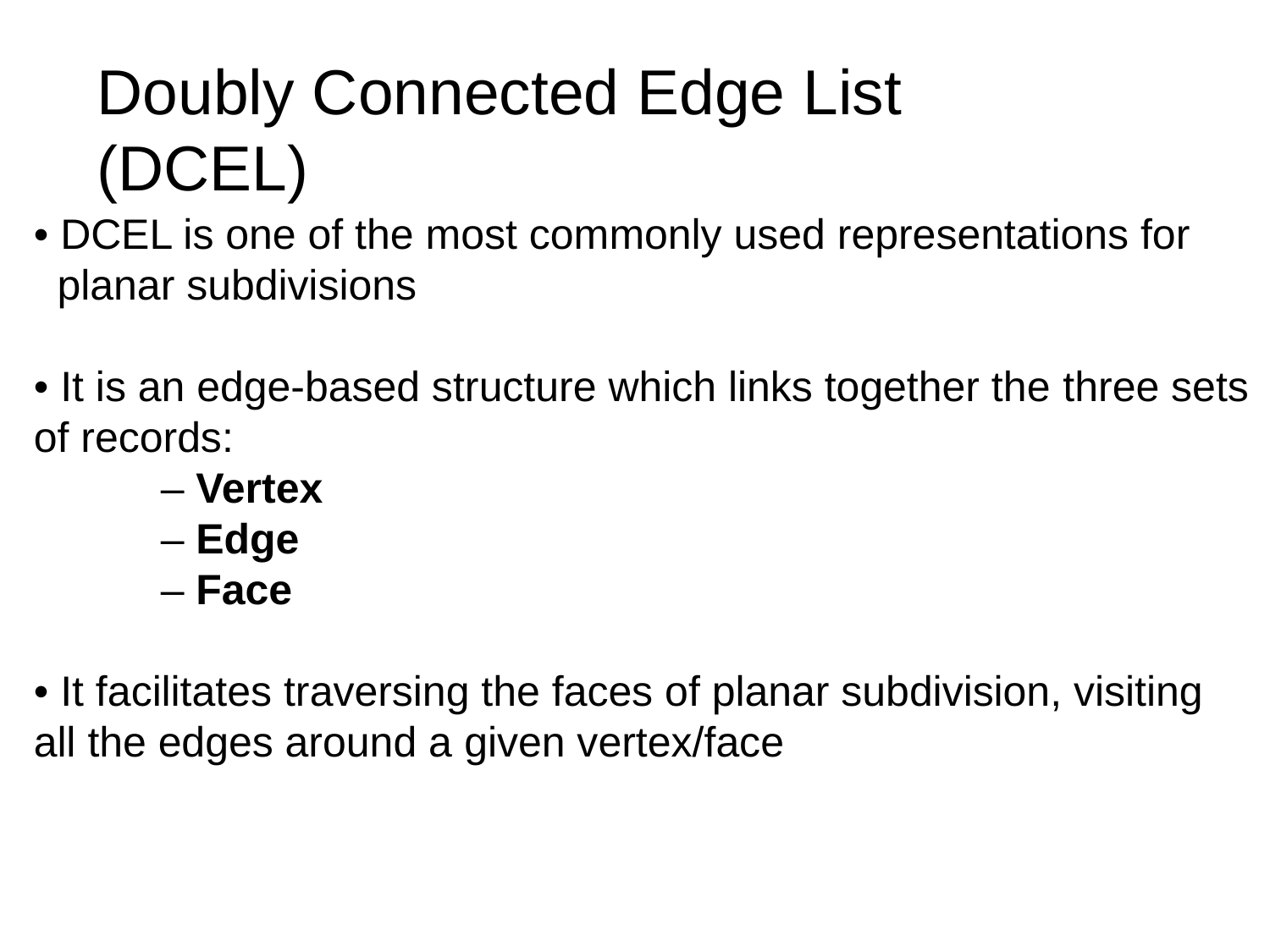

Doubly Connected Edge List (DCEL)
• DCEL is one of the most commonly used representations for
  planar subdivisions

• It is an edge‐based structure which links together the three sets of records:
	– Vertex
	– Edge
	– Face

• It facilitates traversing the faces of planar subdivision, visiting all the edges around a given vertex/face